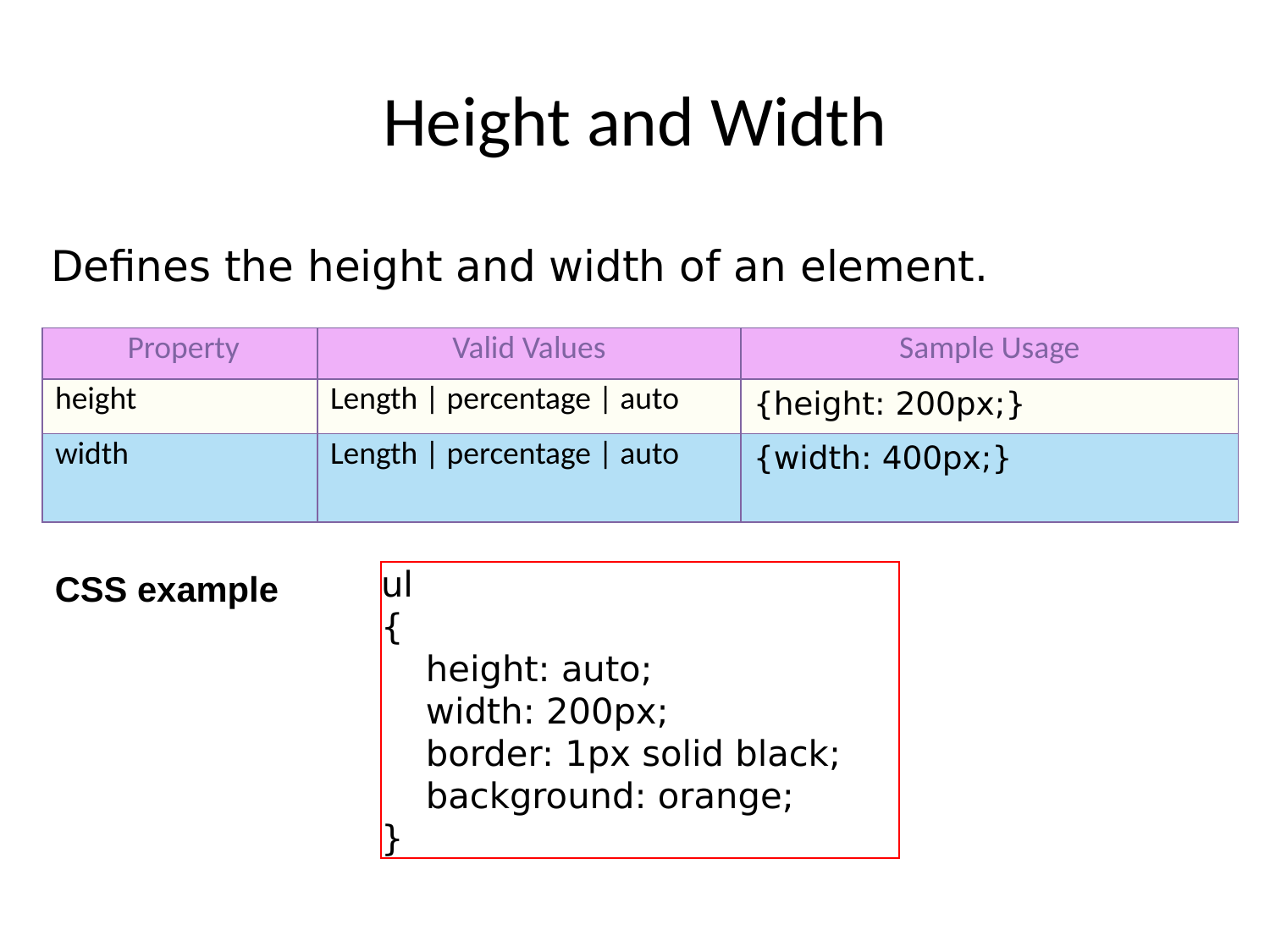

Height and Width
Defines the height and width of an element.
| Property | Valid Values | Sample Usage |
| --- | --- | --- |
| height | Length | percentage | auto | {height: 200px;} |
| width | Length | percentage | auto | {width: 400px;} |
CSS example
ul
{
    height: auto;
    width: 200px;
    border: 1px solid black;
    background: orange;
}